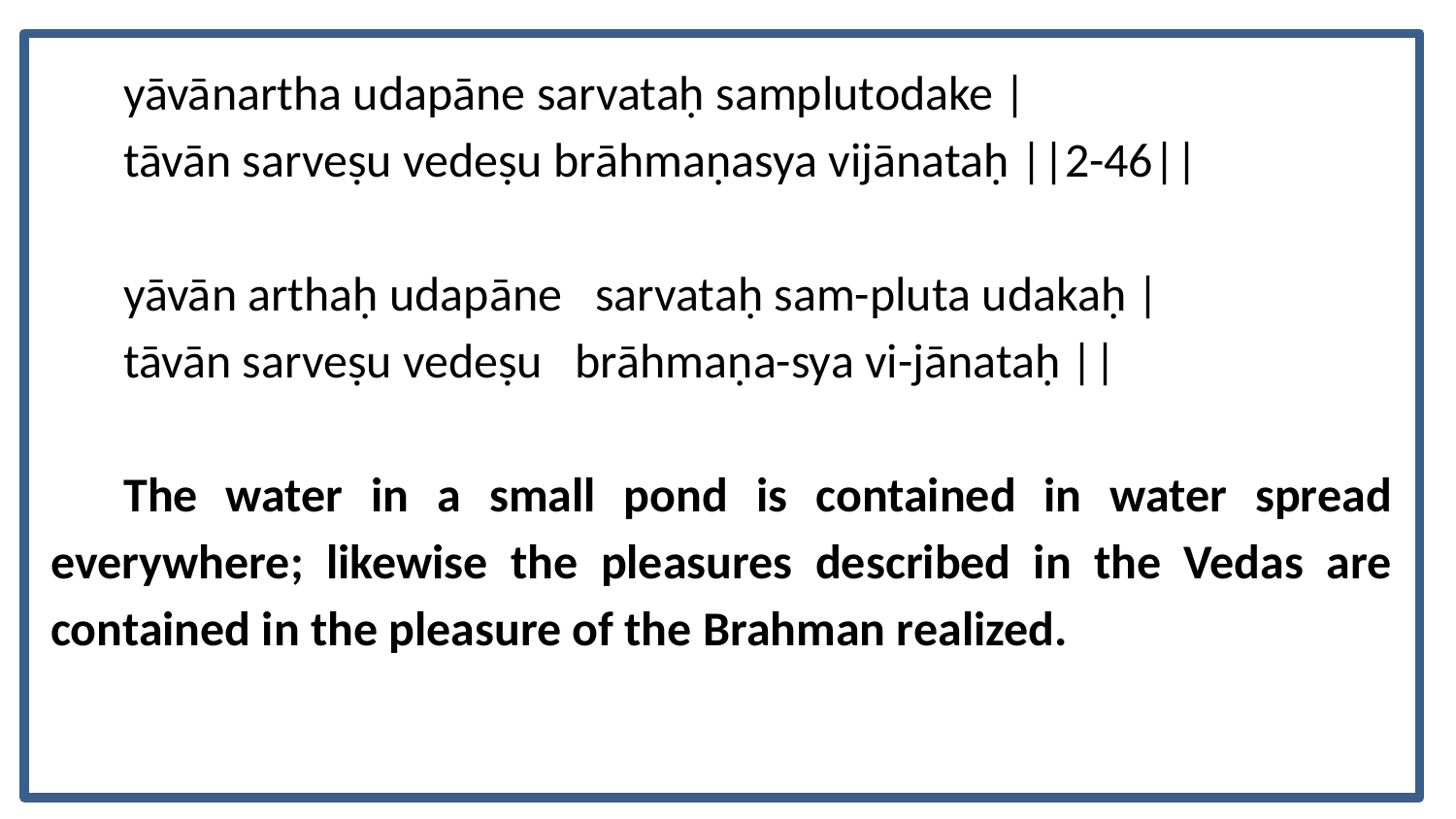

yāvānartha udapāne sarvataḥ samplutodake |
tāvān sarveṣu vedeṣu brāhmaṇasya vijānataḥ ||2-46||

yāvān arthaḥ udapāne   sarvataḥ sam-pluta udakaḥ |
tāvān sarveṣu vedeṣu   brāhmaṇa-sya vi-jānataḥ ||

The water in a small pond is contained in water spread everywhere; likewise the pleasures described in the Vedas are contained in the pleasure of the Brahman realized.